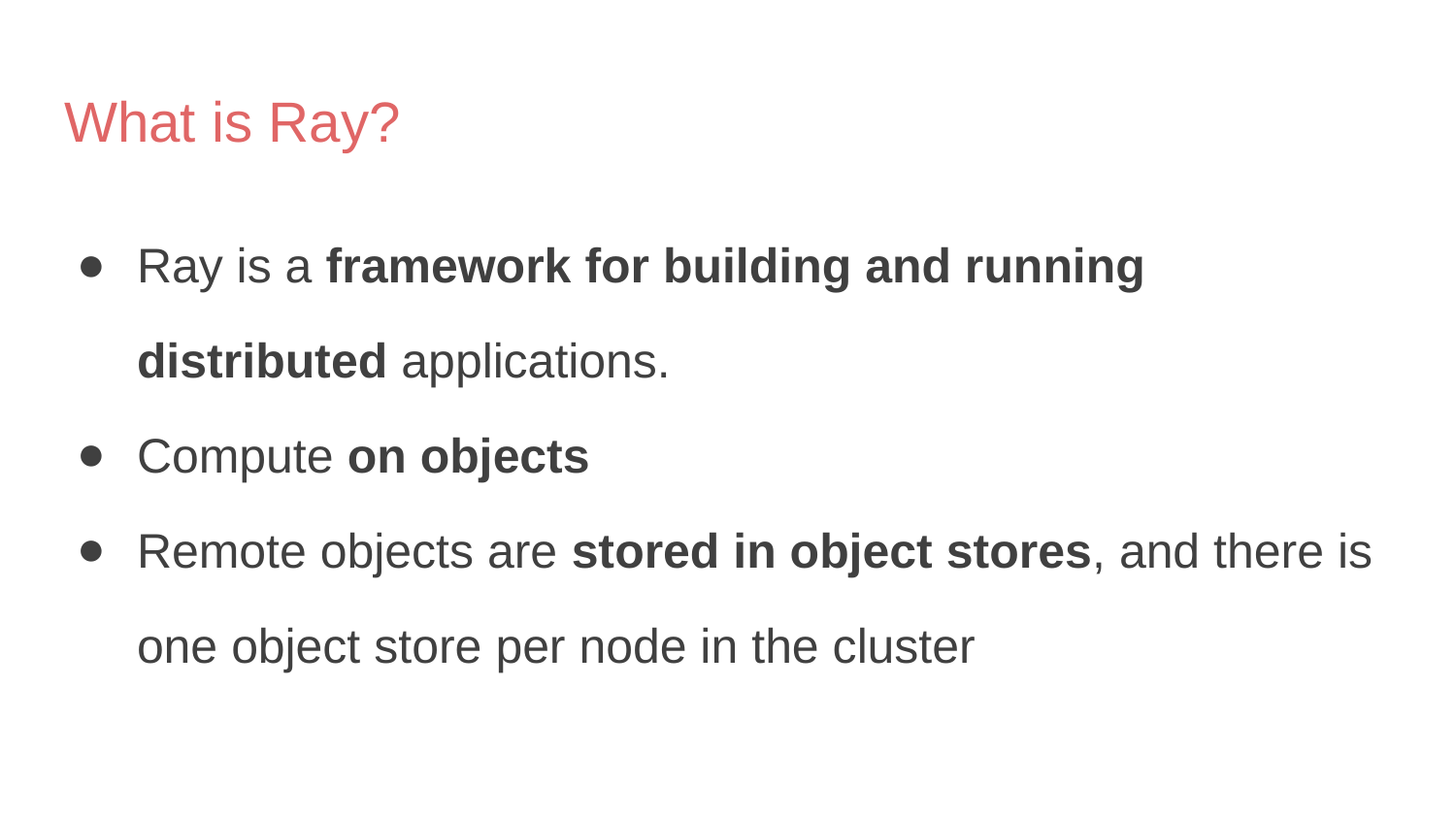

# What is Ray?
Ray is a framework for building and running distributed applications.
Compute on objects
Remote objects are stored in object stores, and there is one object store per node in the cluster